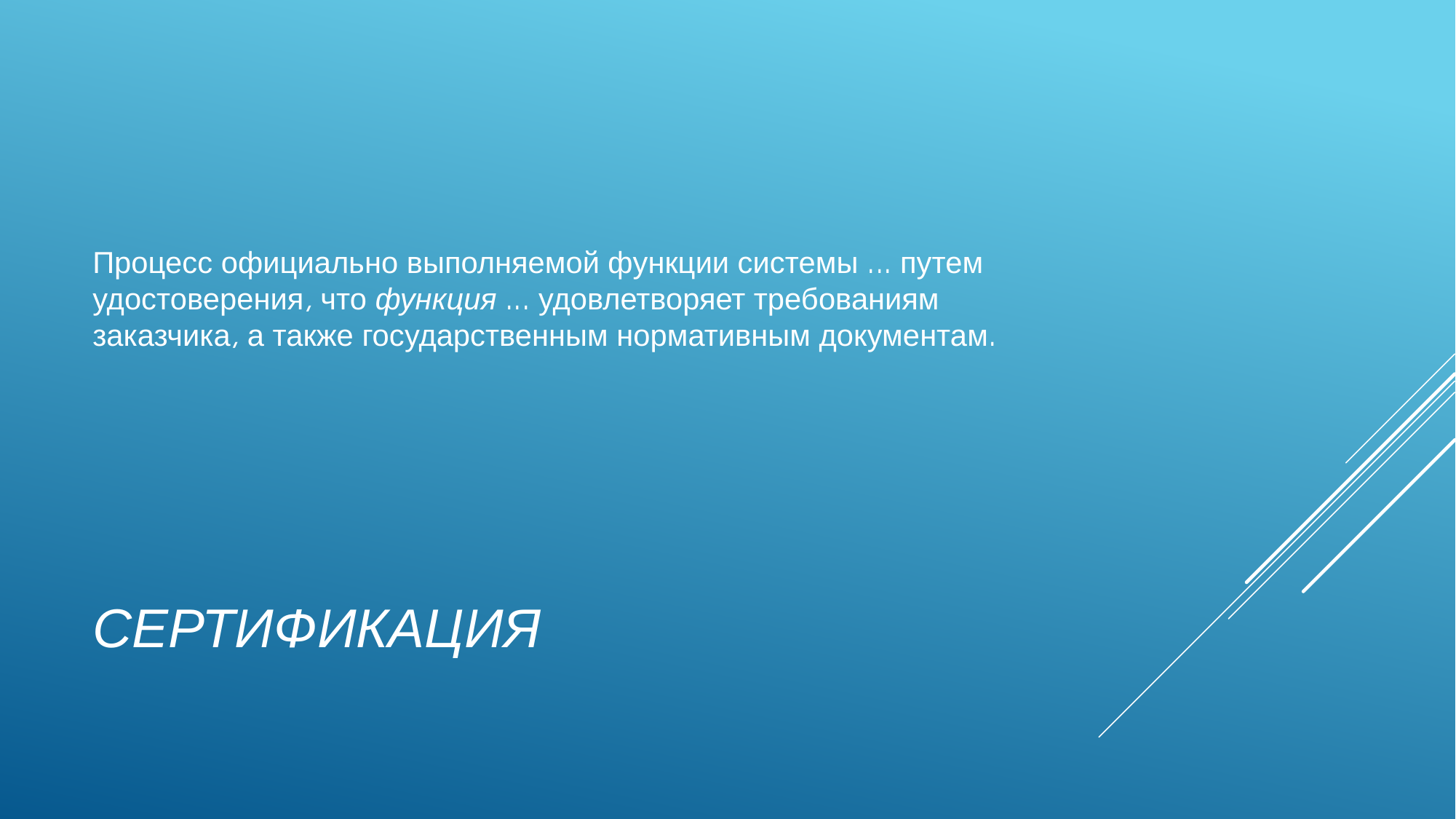

Процесс официально выполняемой функции системы ... путем удостоверения, что функция ... удовлетворяет требованиям заказчика, а также государственным нормативным документам.
# Сертификация